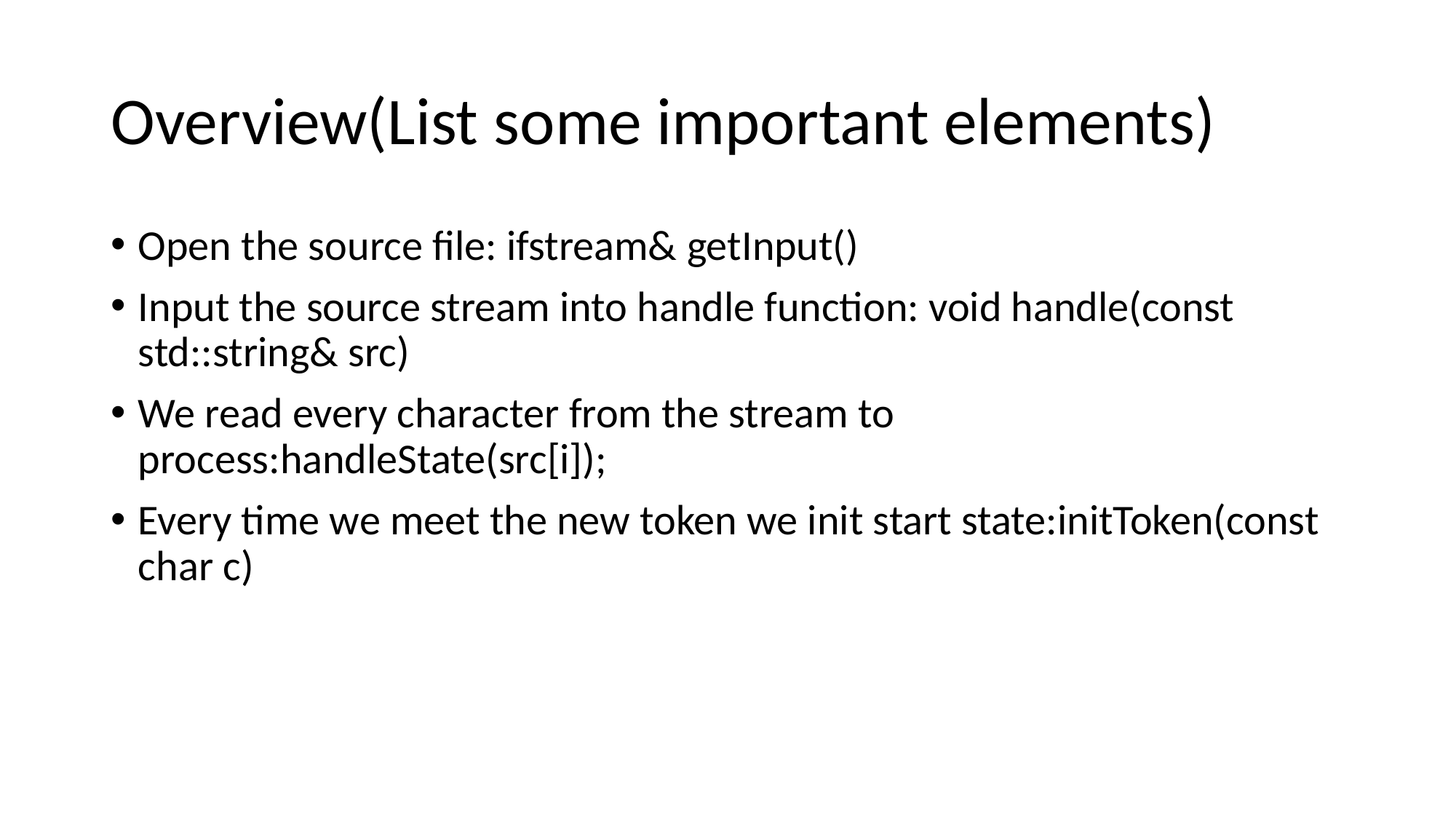

# Overview(List some important elements)
Open the source file: ifstream& getInput()
Input the source stream into handle function: void handle(const std::string& src)
We read every character from the stream to process:handleState(src[i]);
Every time we meet the new token we init start state:initToken(const char c)